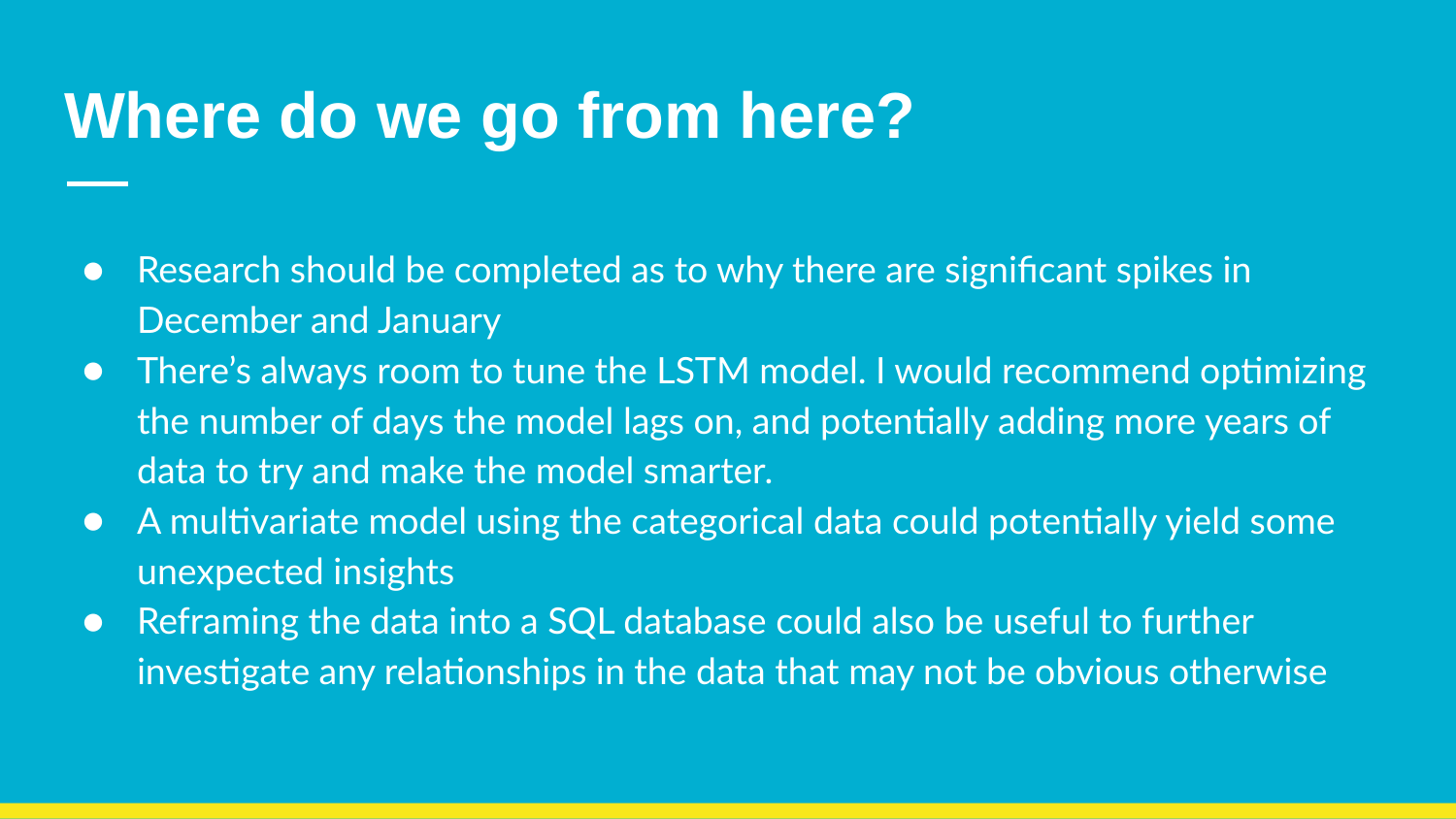

# Where do we go from here?
Research should be completed as to why there are significant spikes in December and January
There’s always room to tune the LSTM model. I would recommend optimizing the number of days the model lags on, and potentially adding more years of data to try and make the model smarter.
A multivariate model using the categorical data could potentially yield some unexpected insights
Reframing the data into a SQL database could also be useful to further investigate any relationships in the data that may not be obvious otherwise